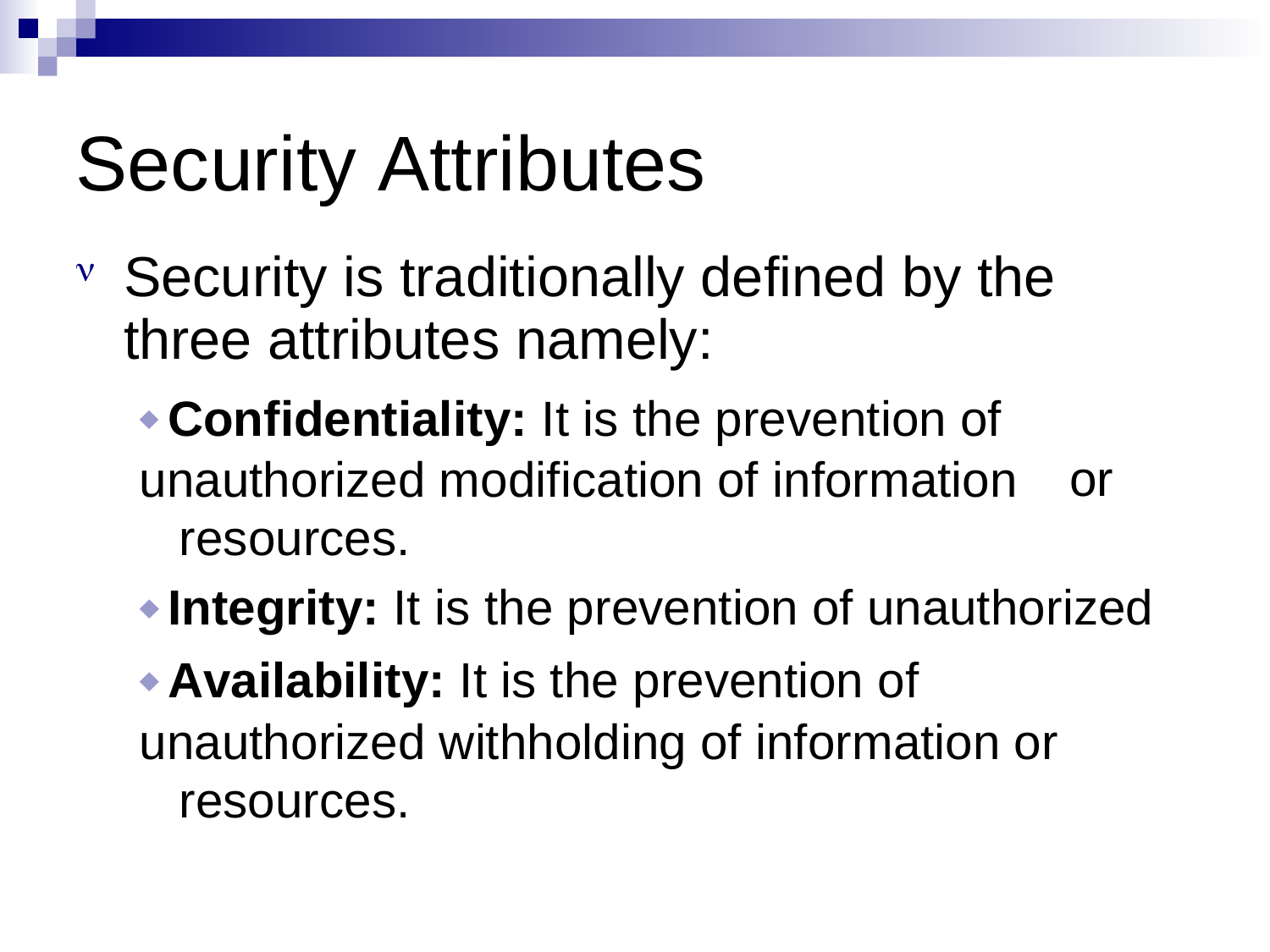

Security
Attributes
Security is traditionally defined by the
three attributes namely:
♦ Confidentiality: It is the prevention of
unauthorized modification of information resources.
ν
or
♦ Integrity: It is the prevention of unauthorized
♦ Availability: It is the prevention of
unauthorized withholding of information or resources.